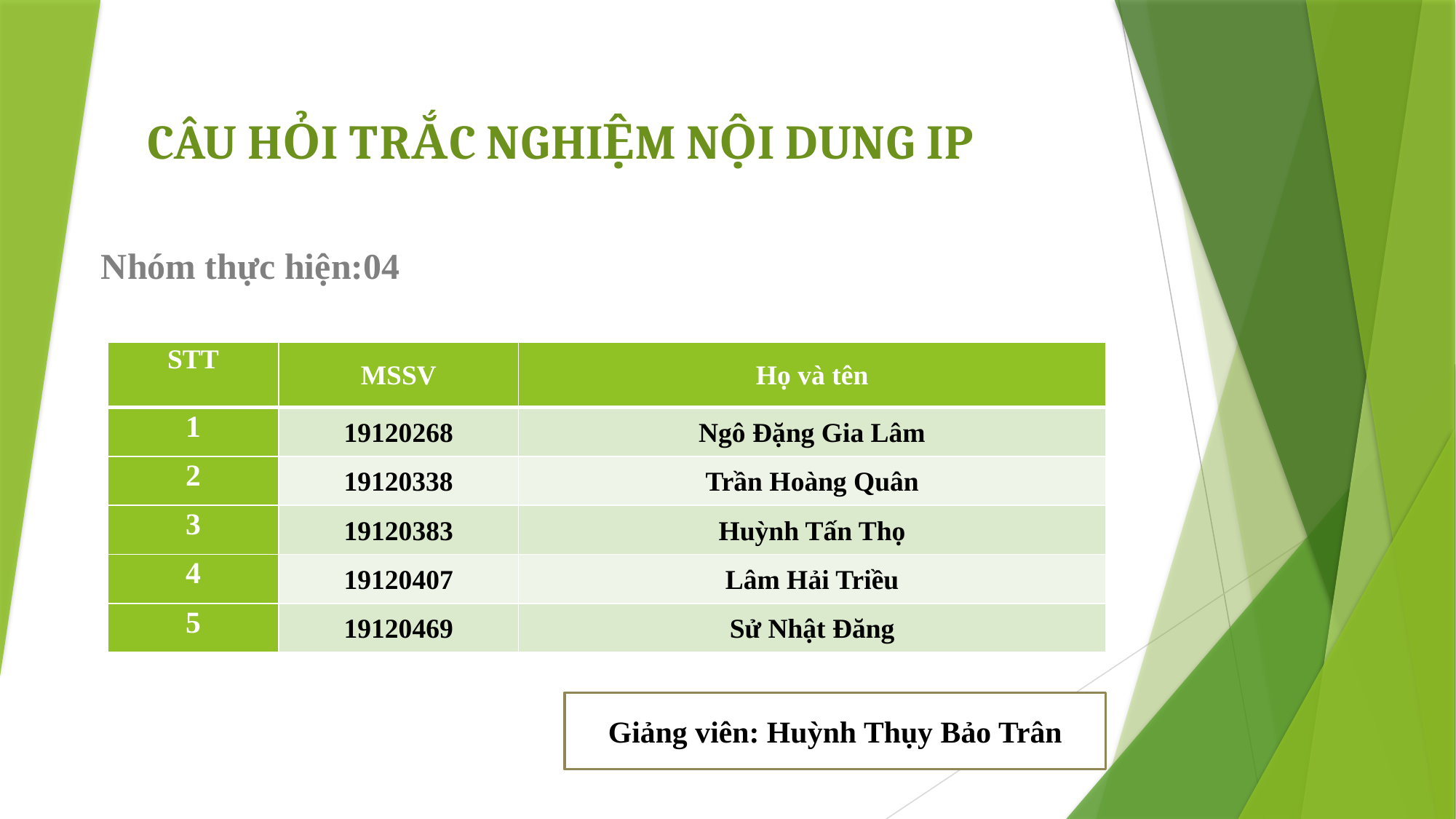

# CÂU HỎI TRẮC NGHIỆM NỘI DUNG IP
Nhóm thực hiện:04

| STT | MSSV | Họ và tên |
| --- | --- | --- |
| 1 | 19120268 | Ngô Đặng Gia Lâm |
| 2 | 19120338 | Trần Hoàng Quân |
| 3 | 19120383 | Huỳnh Tấn Thọ |
| 4 | 19120407 | Lâm Hải Triều |
| 5 | 19120469 | Sử Nhật Đăng |
Giảng viên: Huỳnh Thụy Bảo Trân